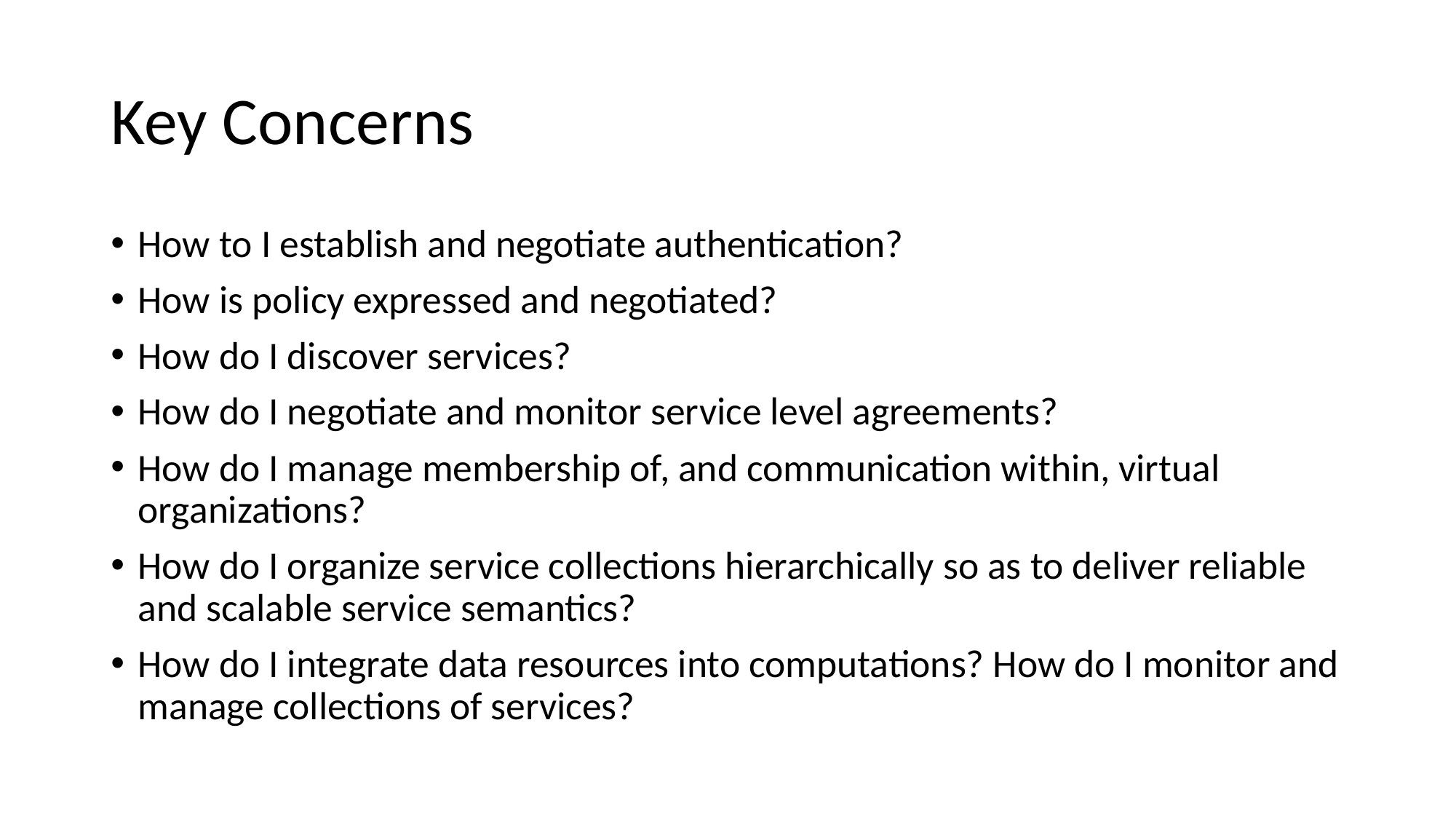

# Key Concerns
How to I establish and negotiate authentication?
How is policy expressed and negotiated?
How do I discover services?
How do I negotiate and monitor service level agreements?
How do I manage membership of, and communication within, virtual organizations?
How do I organize service collections hierarchically so as to deliver reliable and scalable service semantics?
How do I integrate data resources into computations? How do I monitor and manage collections of services?